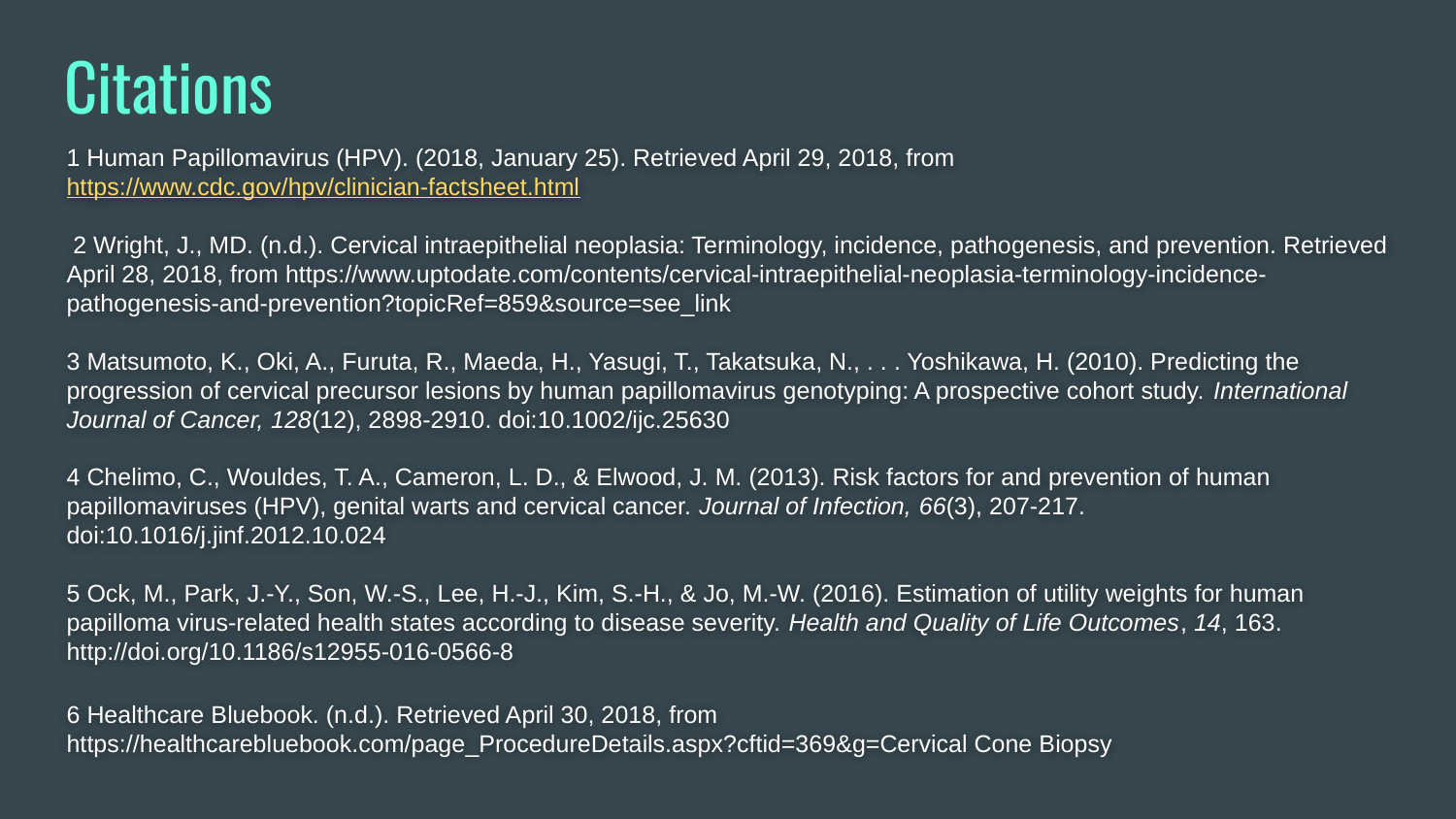

# Citations
1 Human Papillomavirus (HPV). (2018, January 25). Retrieved April 29, 2018, from https://www.cdc.gov/hpv/clinician-factsheet.html

 2 Wright, J., MD. (n.d.). Cervical intraepithelial neoplasia: Terminology, incidence, pathogenesis, and prevention. Retrieved April 28, 2018, from https://www.uptodate.com/contents/cervical-intraepithelial-neoplasia-terminology-incidence-pathogenesis-and-prevention?topicRef=859&source=see_link

3 Matsumoto, K., Oki, A., Furuta, R., Maeda, H., Yasugi, T., Takatsuka, N., . . . Yoshikawa, H. (2010). Predicting the progression of cervical precursor lesions by human papillomavirus genotyping: A prospective cohort study. International Journal of Cancer, 128(12), 2898-2910. doi:10.1002/ijc.25630

4 Chelimo, C., Wouldes, T. A., Cameron, L. D., & Elwood, J. M. (2013). Risk factors for and prevention of human papillomaviruses (HPV), genital warts and cervical cancer. Journal of Infection, 66(3), 207-217. doi:10.1016/j.jinf.2012.10.024

5 Ock, M., Park, J.-Y., Son, W.-S., Lee, H.-J., Kim, S.-H., & Jo, M.-W. (2016). Estimation of utility weights for human papilloma virus-related health states according to disease severity. Health and Quality of Life Outcomes, 14, 163. http://doi.org/10.1186/s12955-016-0566-8

6 Healthcare Bluebook. (n.d.). Retrieved April 30, 2018, from https://healthcarebluebook.com/page_ProcedureDetails.aspx?cftid=369&g=Cervical Cone Biopsy